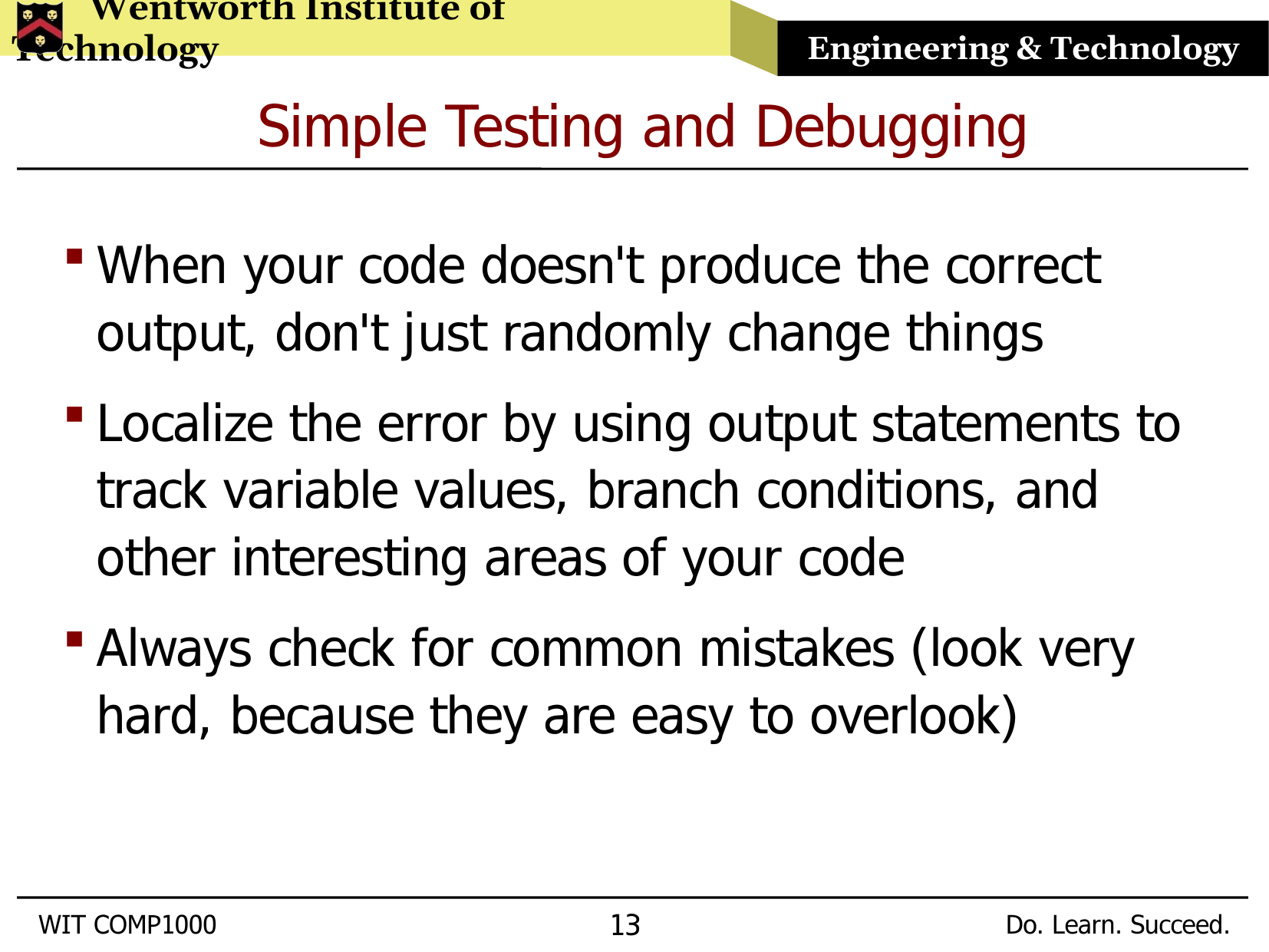

# Simple Testing and Debugging
When your code doesn't produce the correct output, don't just randomly change things
Localize the error by using output statements to track variable values, branch conditions, and other interesting areas of your code
Always check for common mistakes (look very hard, because they are easy to overlook)